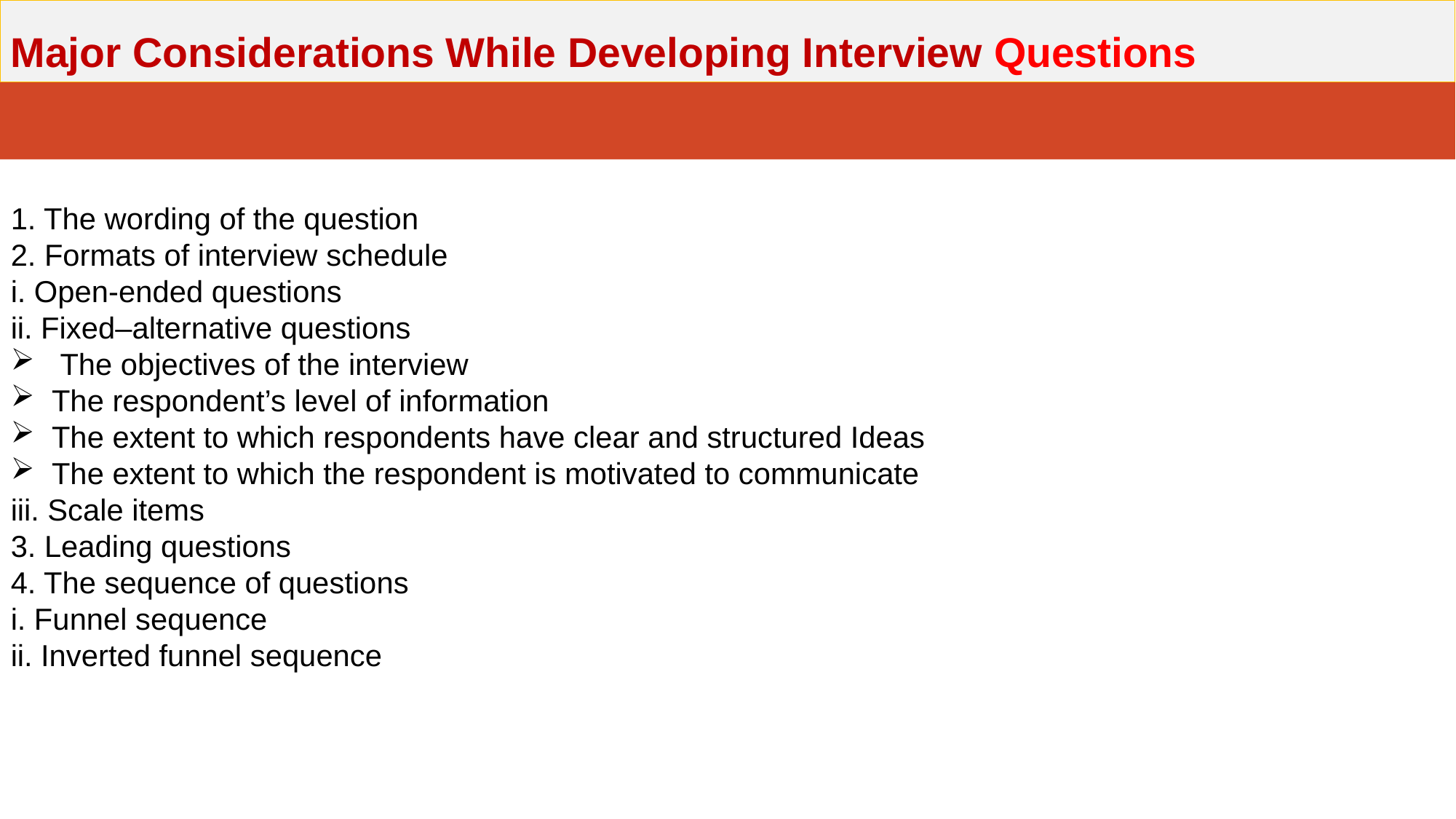

# Major Considerations While Developing Interview Questions
1. The wording of the question
2. Formats of interview schedule
i. Open-ended questions
ii. Fixed–alternative questions
 The objectives of the interview
The respondent’s level of information
The extent to which respondents have clear and structured Ideas
The extent to which the respondent is motivated to communicate
iii. Scale items
3. Leading questions
4. The sequence of questions
i. Funnel sequence
ii. Inverted funnel sequence